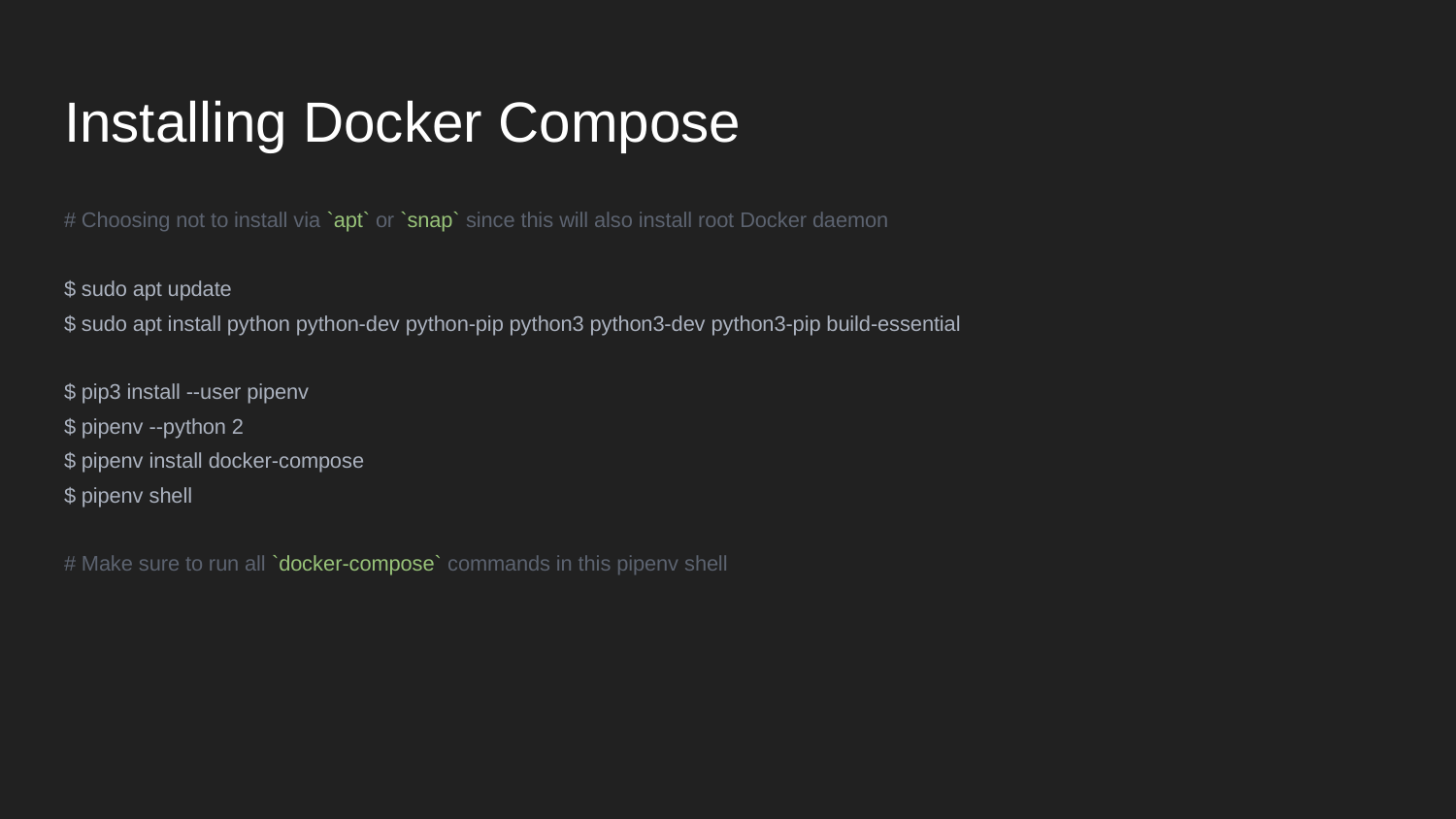

# Installing Docker Compose
# Choosing not to install via `apt` or `snap` since this will also install root Docker daemon

$ sudo apt update
$ sudo apt install python python-dev python-pip python3 python3-dev python3-pip build-essential

$ pip3 install --user pipenv
$ pipenv --python 2
$ pipenv install docker-compose
$ pipenv shell

# Make sure to run all `docker-compose` commands in this pipenv shell